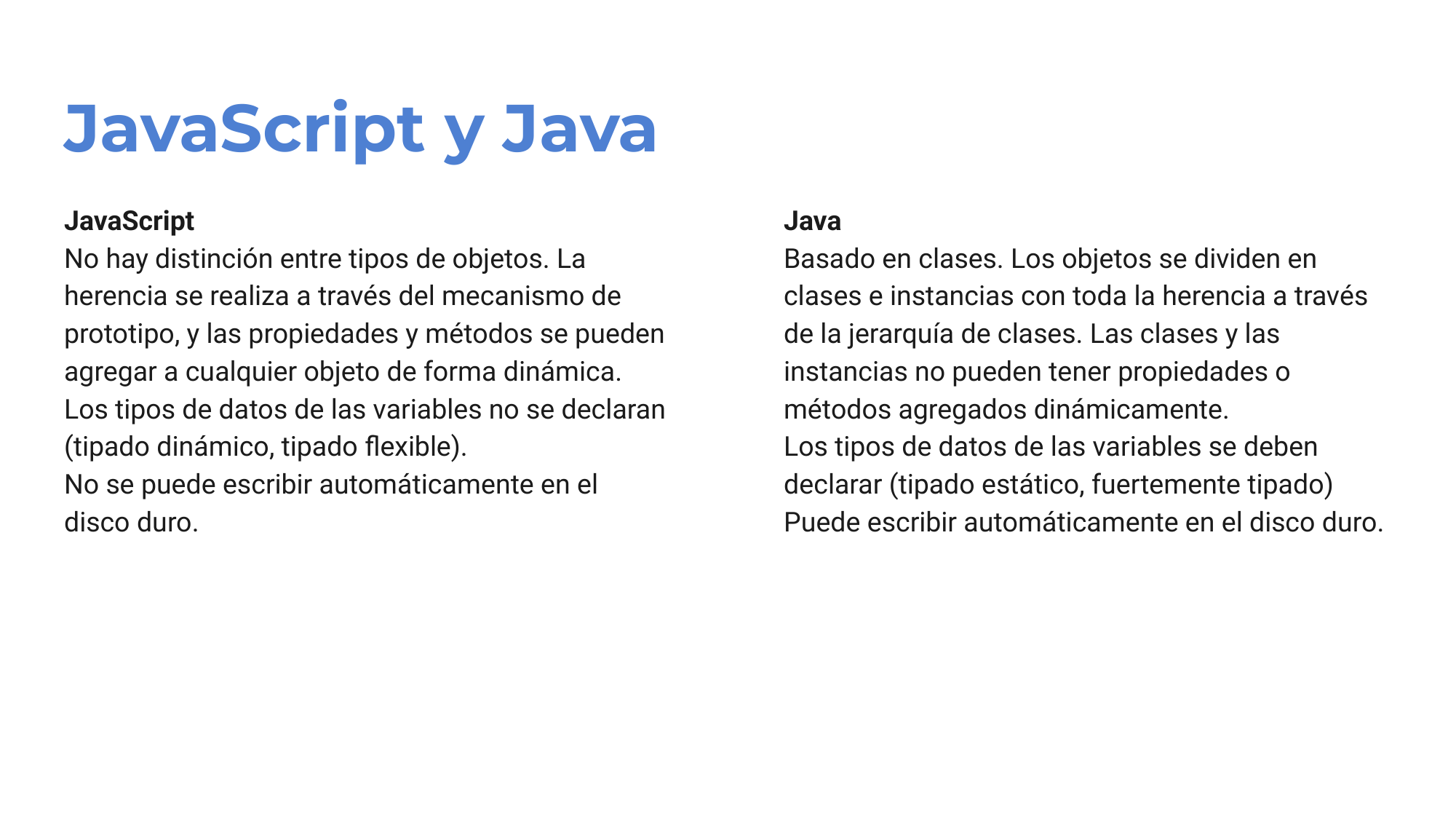

# JavaScript y Java
JavaScript
No hay distinción entre tipos de objetos. La herencia se realiza a través del mecanismo de prototipo, y las propiedades y métodos se pueden agregar a cualquier objeto de forma dinámica.
Los tipos de datos de las variables no se declaran (tipado dinámico, tipado flexible).
No se puede escribir automáticamente en el disco duro.
Java
Basado en clases. Los objetos se dividen en clases e instancias con toda la herencia a través de la jerarquía de clases. Las clases y las instancias no pueden tener propiedades o métodos agregados dinámicamente.
Los tipos de datos de las variables se deben declarar (tipado estático, fuertemente tipado)
Puede escribir automáticamente en el disco duro.